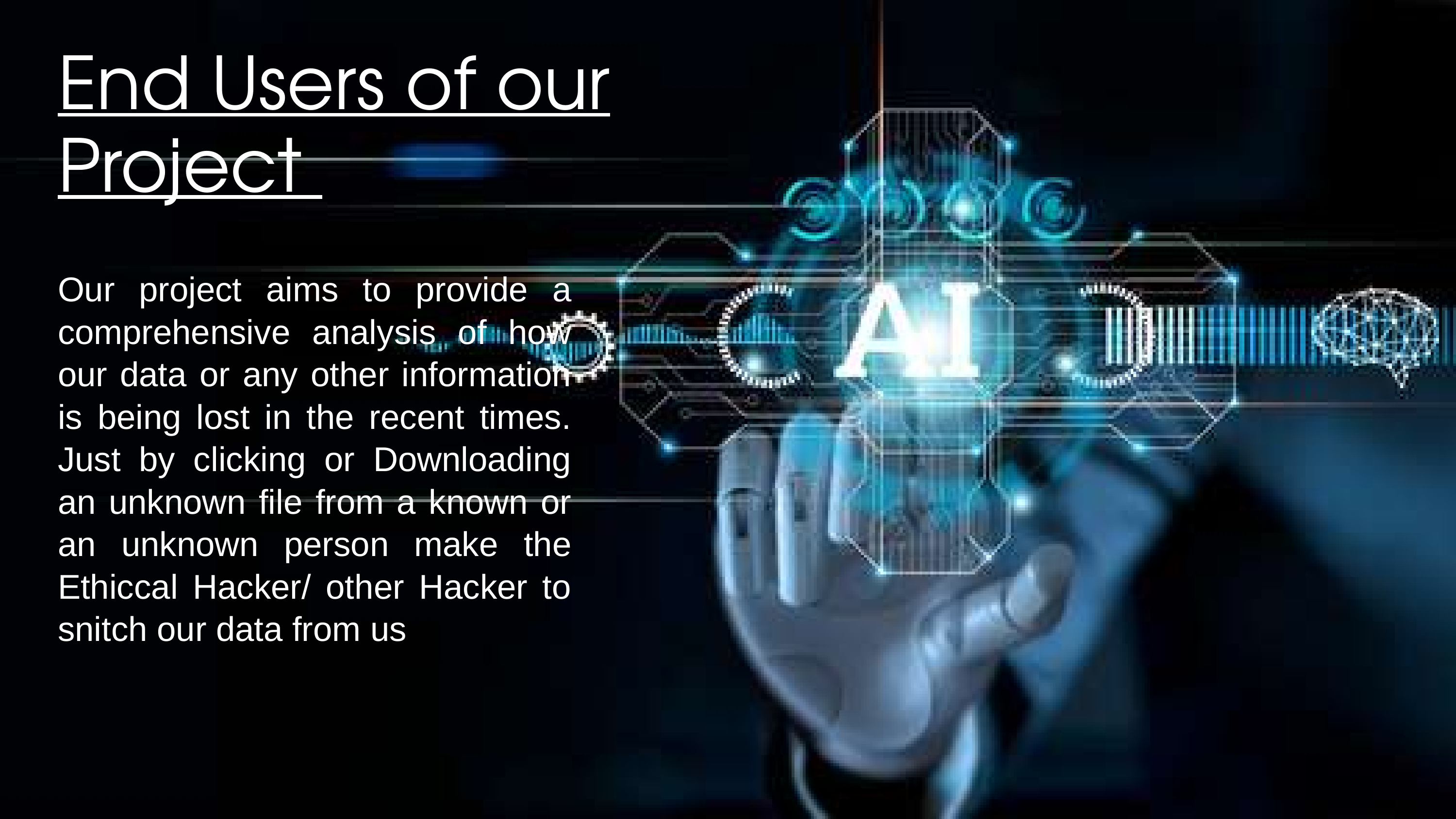

﻿End Users of our Project
Our project aims to provide a comprehensive analysis of how our data or any other information is being lost in the recent times. Just by clicking or Downloading an unknown file from a known or an unknown person make the Ethiccal Hacker/ other Hacker to snitch our data from us